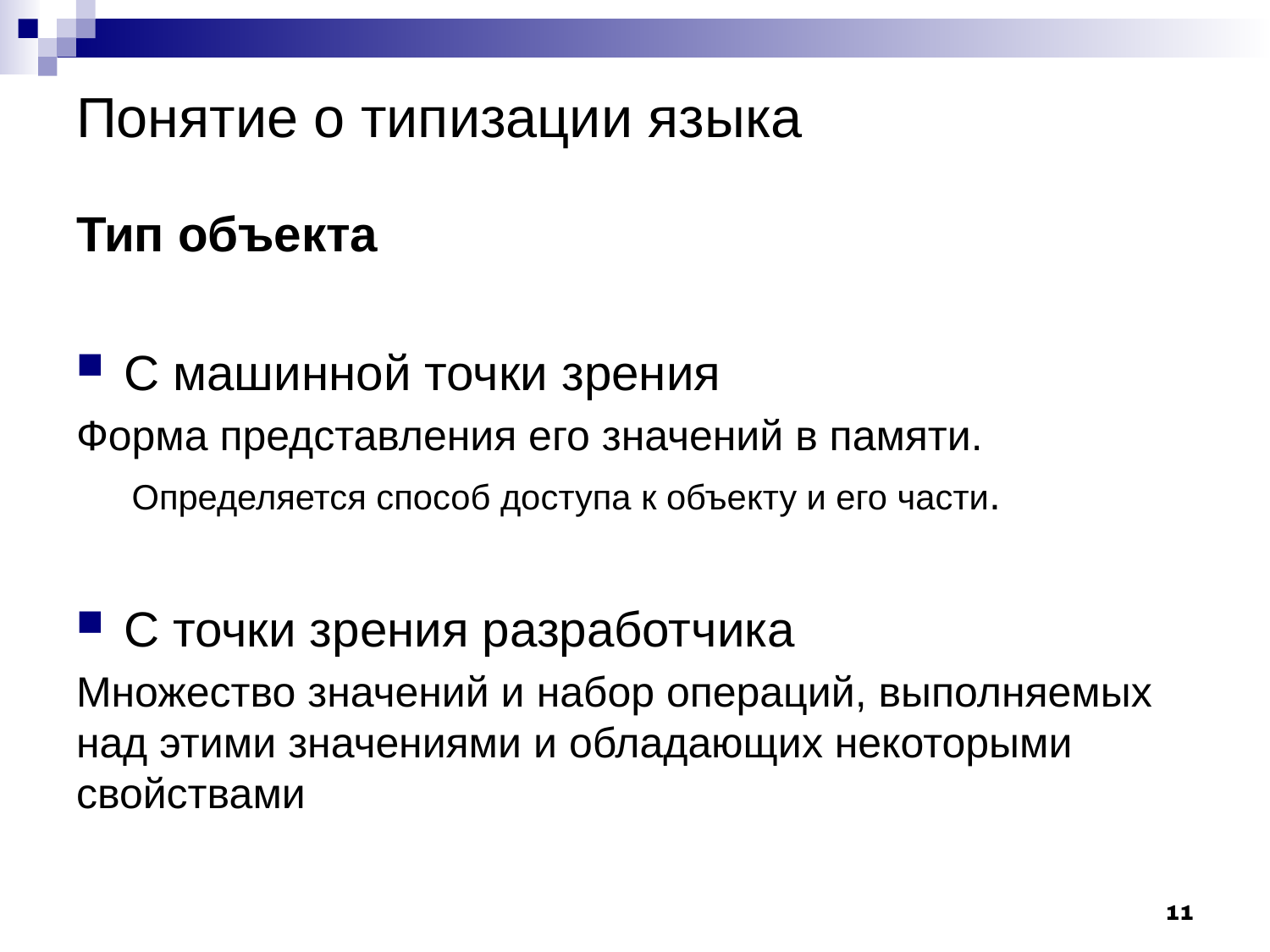

# Понятие о типизации языка
Тип объекта

С машинной точки зрения
Форма представления его значений в памяти.
Определяется способ доступа к объекту и его части.

С точки зрения разработчика
Множество значений и набор операций, выполняемых над этими значениями и обладающих некоторыми свойствами
11